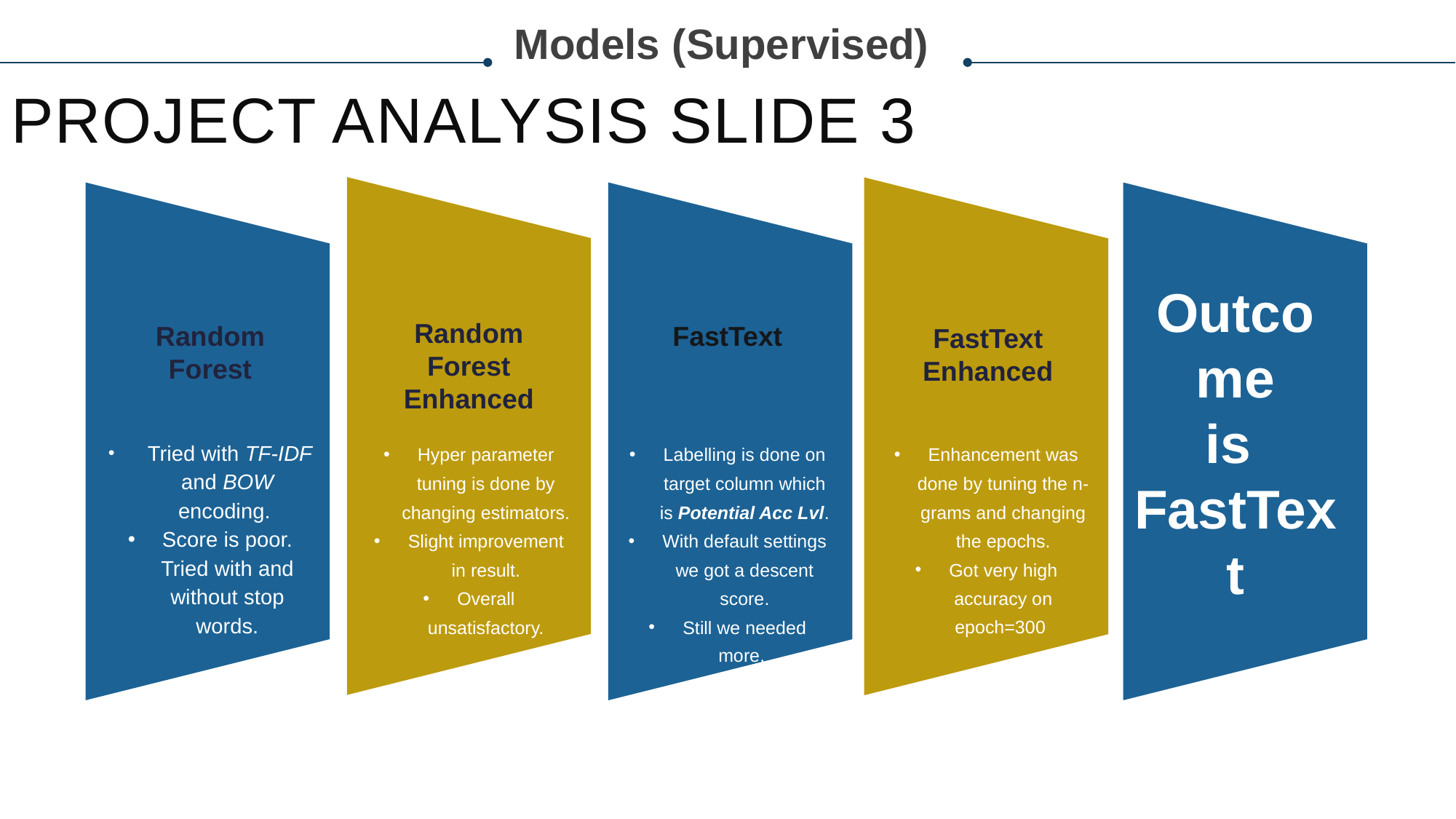

Models (Supervised)
Project analysis slide 3

Random Forest Enhanced
Random Forest
FastText

Outcome
is  FastText
FastText Enhanced
 Tried with TF-IDF and BOW encoding.
Score is poor. Tried with and without stop words.

Hyper parameter tuning is done by changing estimators.
Slight improvement in result.
Overall unsatisfactory.

Labelling is done on target column which is Potential Acc Lvl.
With default settings we got a descent score.
Still we needed more.
Enhancement was done by tuning the n-grams and changing the epochs.
Got very high accuracy on epoch=300
Lorem ipsum dolor sit amet, consectetur adipiscing elit, sed do eiusmod tempor incididunt ut labore et dolore magna aliqua.